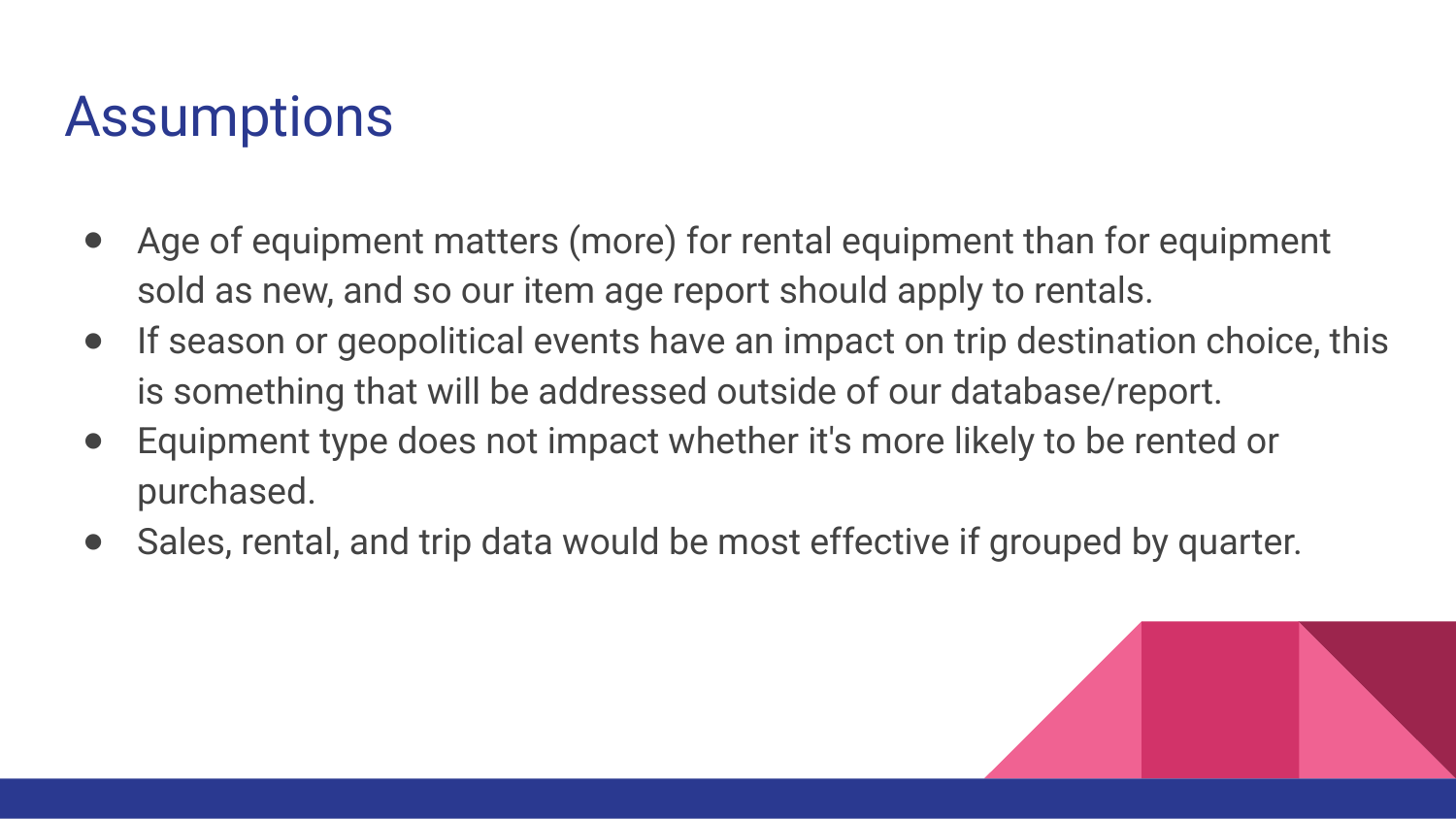

# Assumptions
Age of equipment matters (more) for rental equipment than for equipment sold as new, and so our item age report should apply to rentals.
If season or geopolitical events have an impact on trip destination choice, this is something that will be addressed outside of our database/report.
Equipment type does not impact whether it's more likely to be rented or purchased.
Sales, rental, and trip data would be most effective if grouped by quarter.